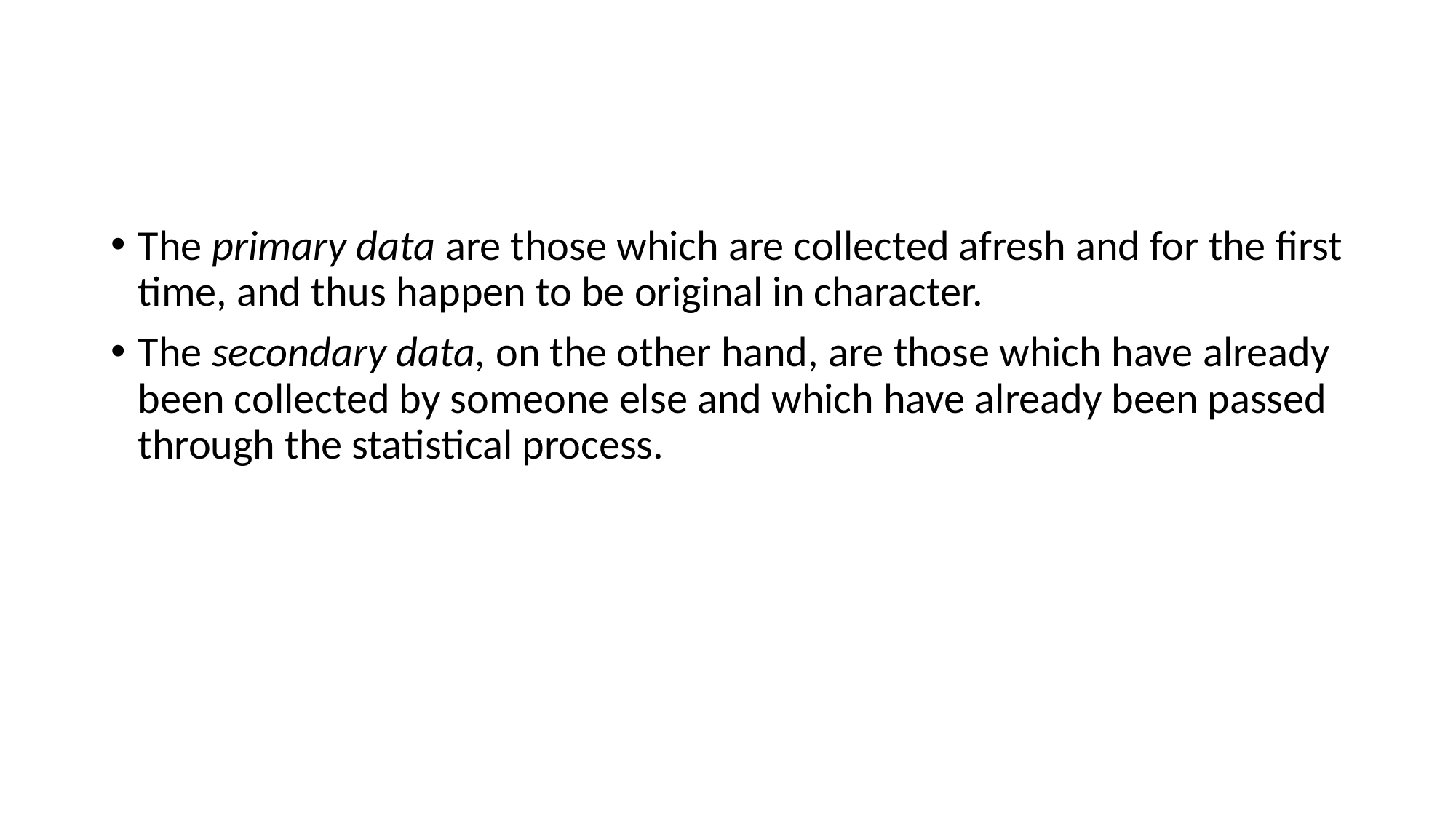

#
The primary data are those which are collected afresh and for the first time, and thus happen to be original in character.
The secondary data, on the other hand, are those which have already been collected by someone else and which have already been passed through the statistical process.